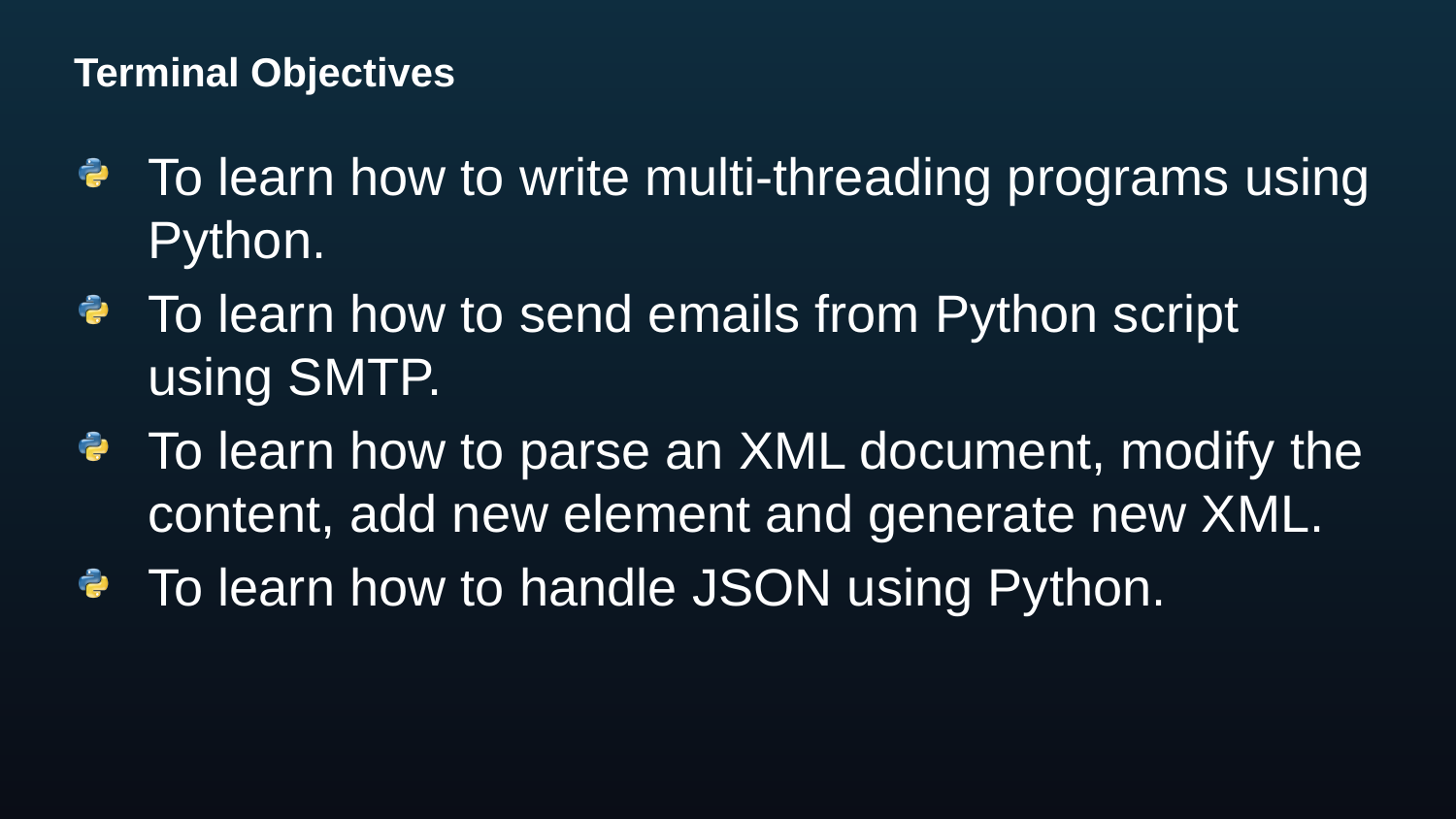

# Terminal Objectives
To learn how to write multi-threading programs using Python.
To learn how to send emails from Python script using SMTP.
To learn how to parse an XML document, modify the content, add new element and generate new XML.
To learn how to handle JSON using Python.